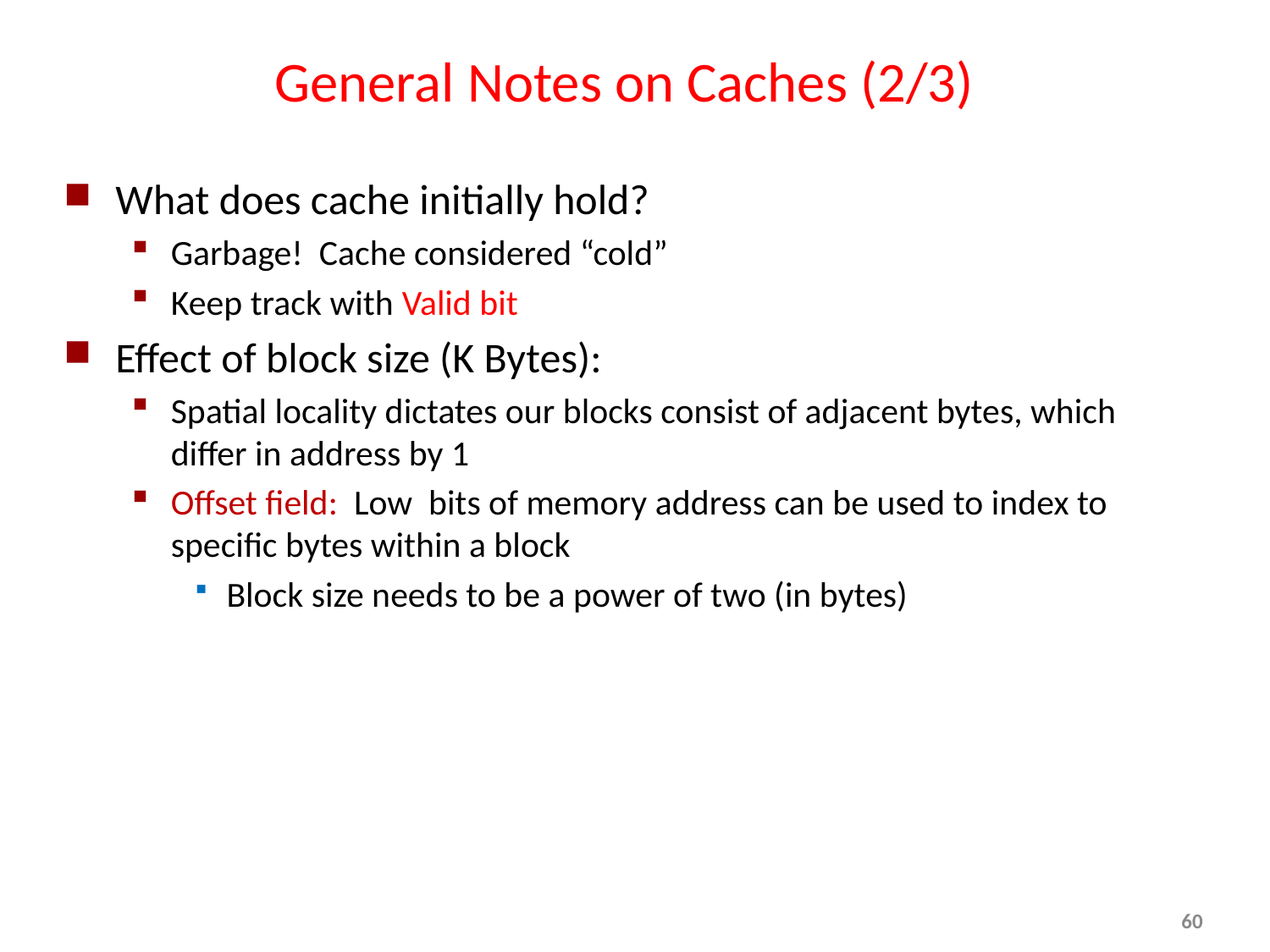

# General Notes on Caches (2/3)
What does cache initially hold?
Garbage!  Cache considered “cold”
Keep track with Valid bit
Effect of block size (K Bytes):
Spatial locality dictates our blocks consist of adjacent bytes, which differ in address by 1
Offset field:  Low  bits of memory address can be used to index to specific bytes within a block
Block size needs to be a power of two (in bytes)